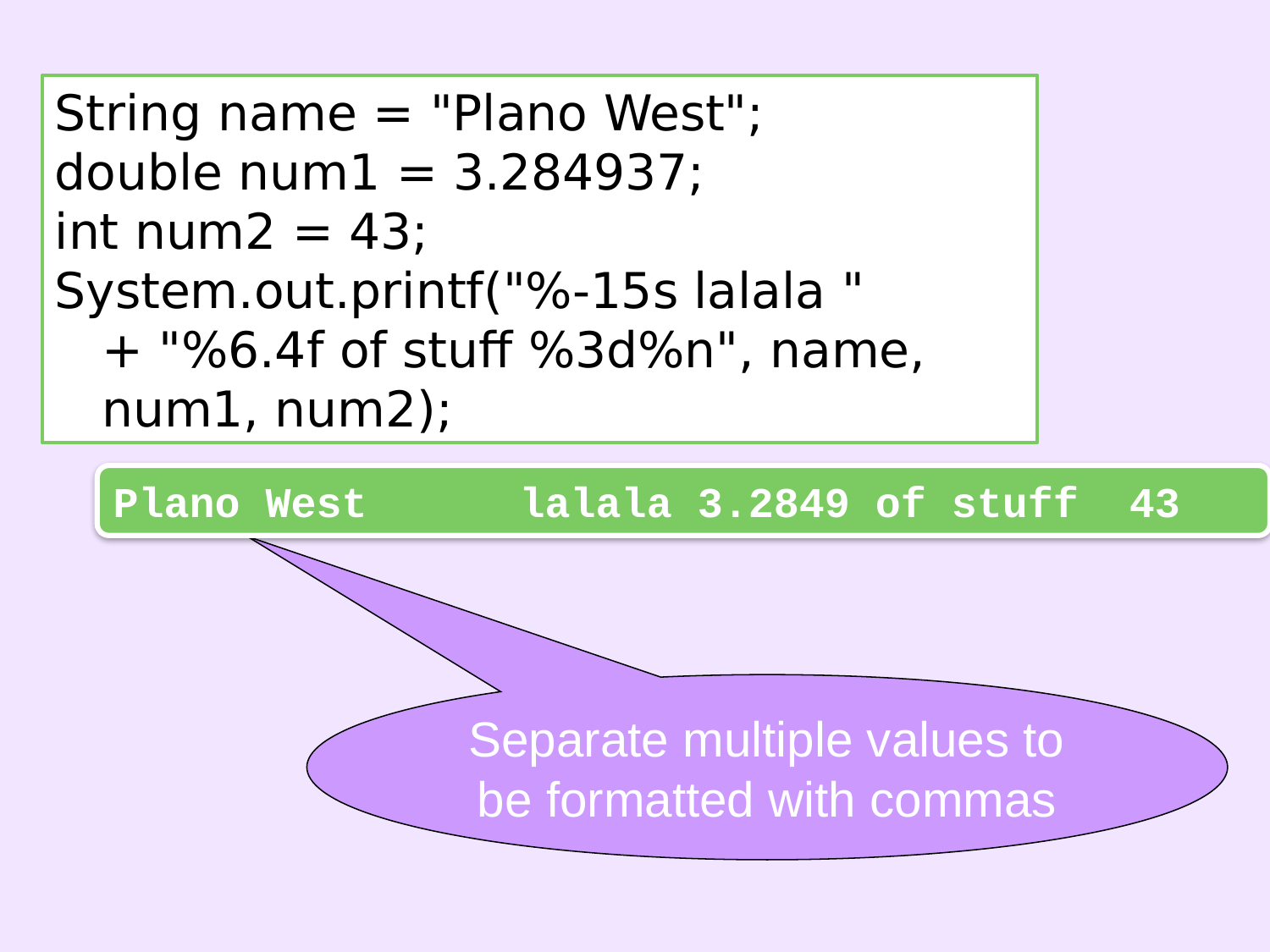

String name = "Plano West";
double num1 = 3.284937;
int num2 = 43;
System.out.printf("%-15s lalala "
   + "%6.4f of stuff %3d%n", name,
   num1, num2);
Plano West      lalala 3.2849 of stuff  43
Separate multiple values to be formatted with commas